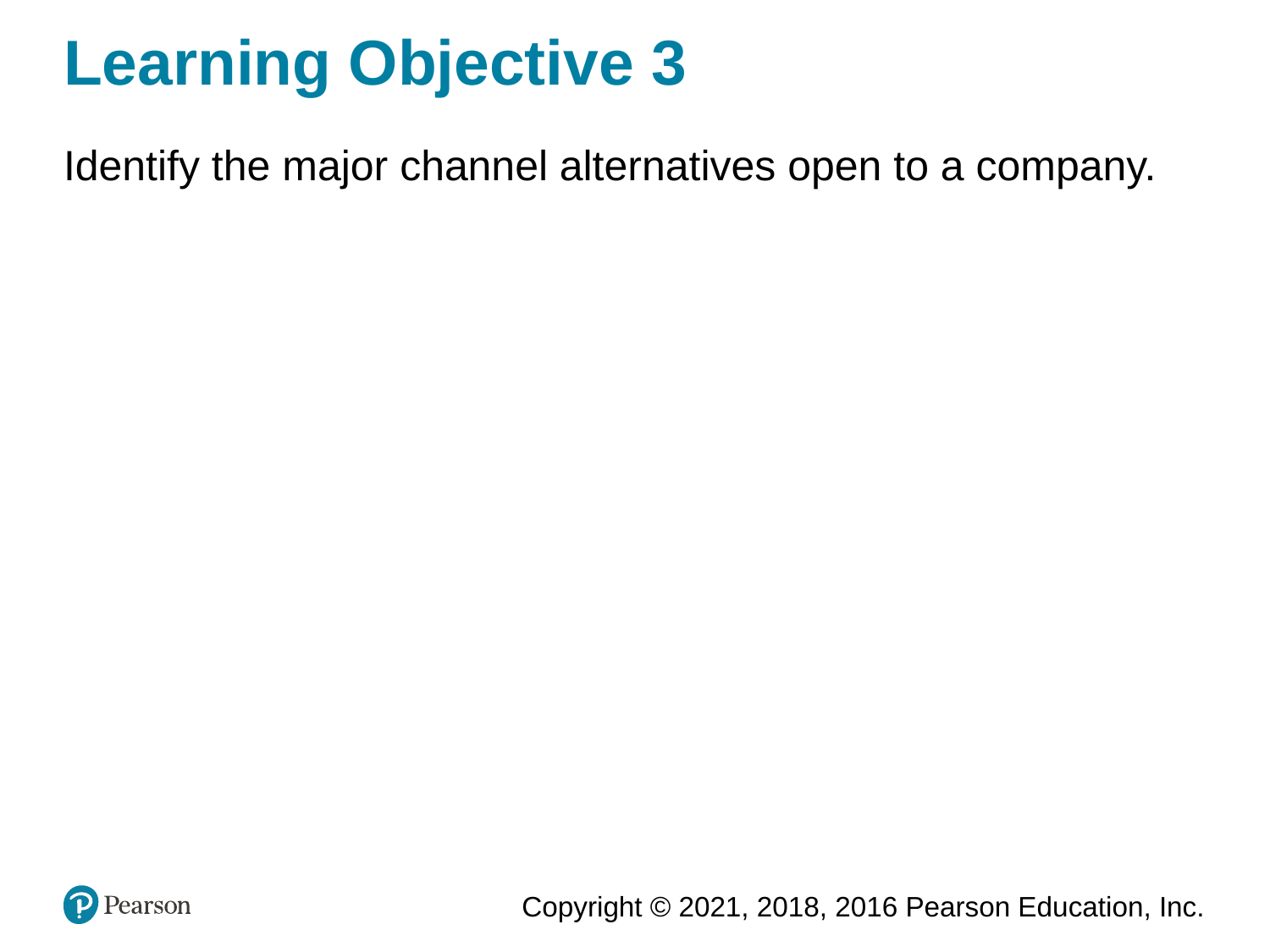

# Learning Objective 3
Identify the major channel alternatives open to a company.